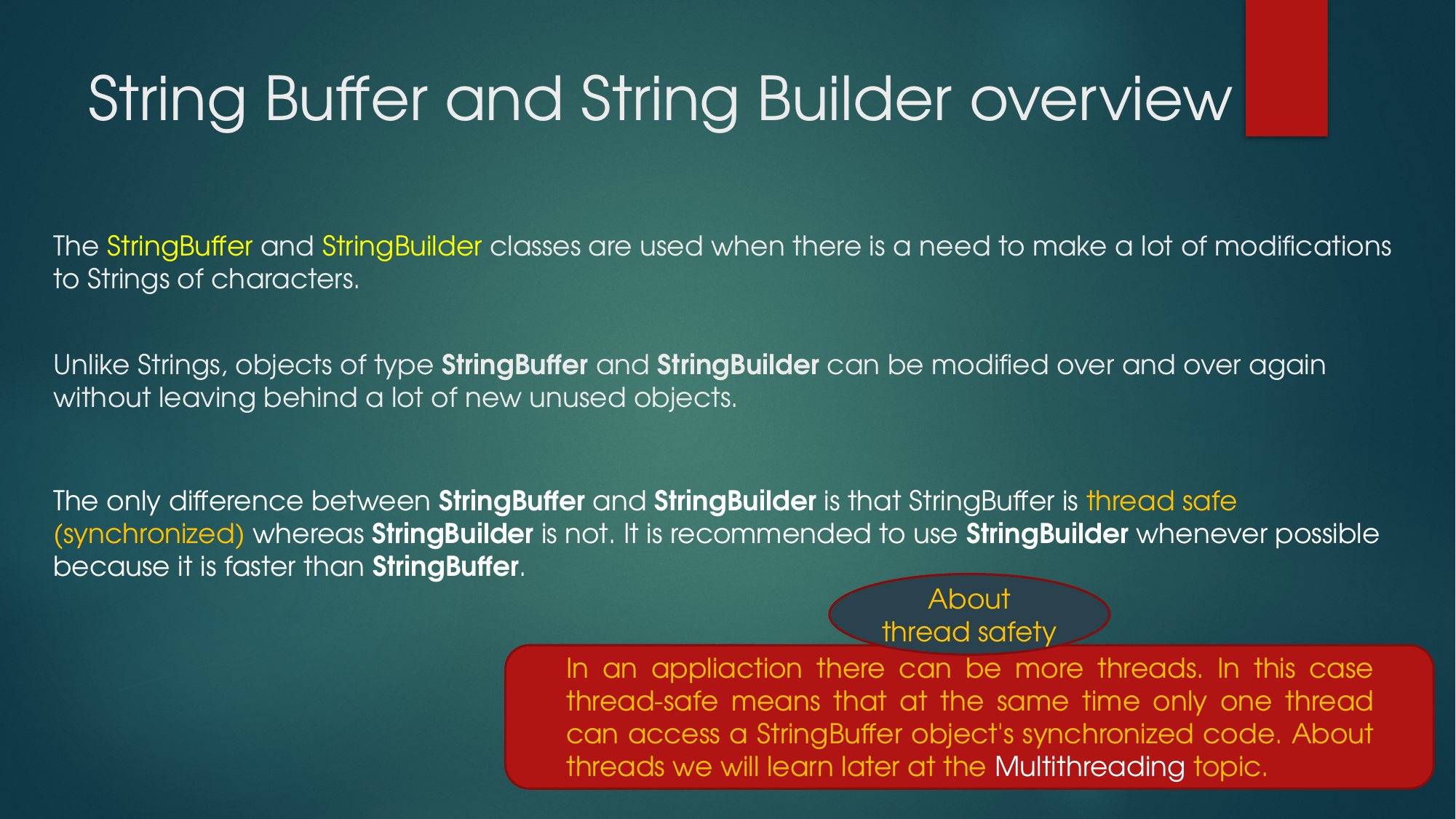

# String Buffer and String Builder overview
The StringBuffer and StringBuilder classes are used when there is a need to make a lot of modifications to Strings of characters.
Unlike Strings, objects of type StringBuffer and StringBuilder can be modified over and over again without leaving behind a lot of new unused objects.
The only difference between StringBuffer and StringBuilder is that StringBuffer is thread safe (synchronized) whereas StringBuilder is not. It is recommended to use StringBuilder whenever possible because it is faster than StringBuffer.
About thread safety

In an appliaction there can be more threads. In this case thread-safe means that at the same time only one thread can access a StringBuffer object's synchronized code. About threads we will learn later at the Multithreading topic.